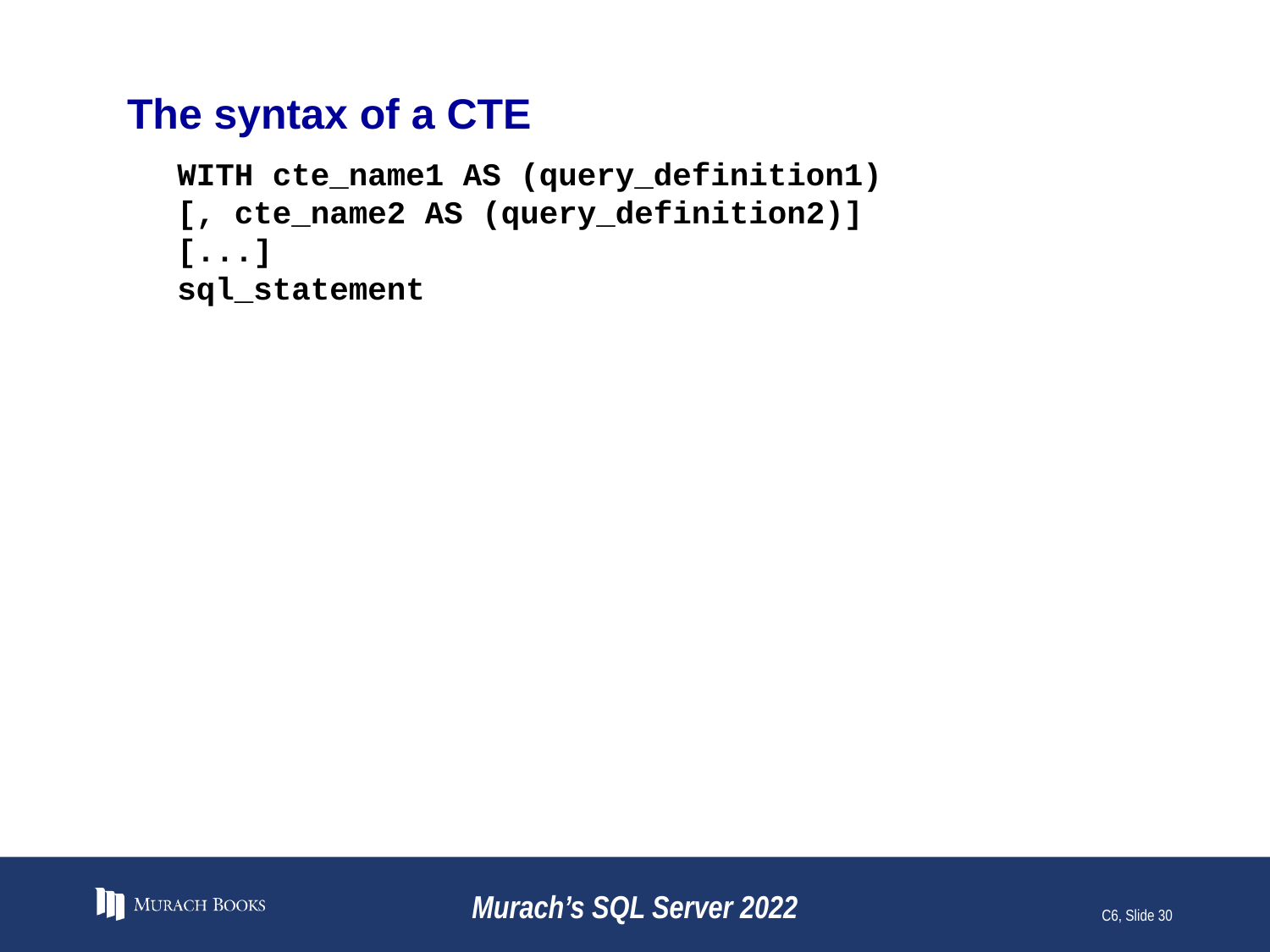

# The syntax of a CTE
WITH cte_name1 AS (query_definition1)
[, cte_name2 AS (query_definition2)]
[...]
sql_statement

Murach’s SQL Server 2022

C6, Slide 30